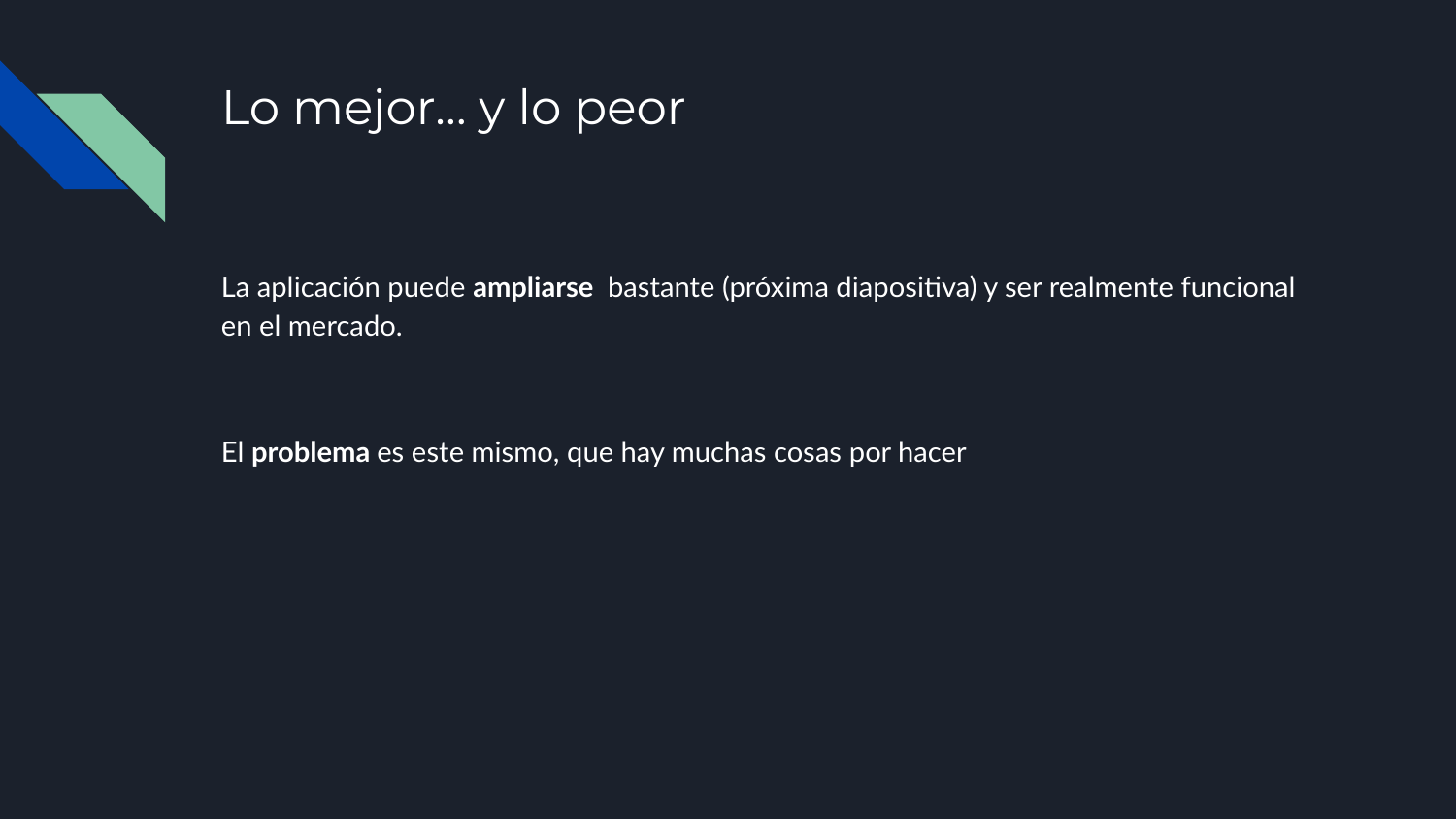

# Lo mejor… y lo peor
La aplicación puede ampliarse  bastante (próxima diapositiva) y ser realmente funcional en el mercado.

El problema es este mismo, que hay muchas cosas por hacer